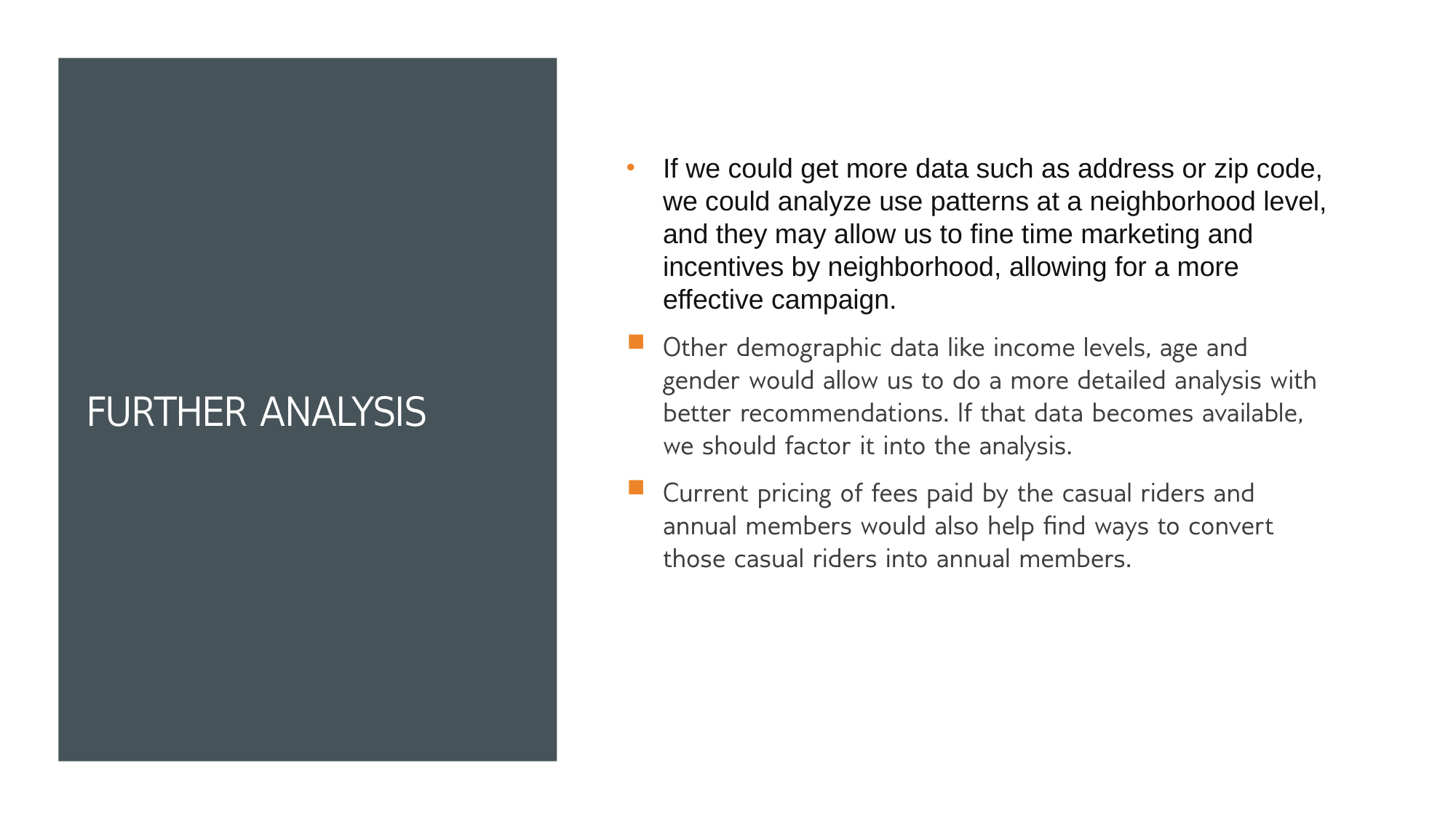

# further analysis
If we could get more data such as address or zip code, we could analyze use patterns at a neighborhood level, and they may allow us to fine time marketing and incentives by neighborhood, allowing for a more effective campaign.
Other demographic data like income levels, age and gender would allow us to do a more detailed analysis with better recommendations. If that data becomes available, we should factor it into the analysis.
Current pricing of fees paid by the casual riders and annual members would also help find ways to convert those casual riders into annual members.